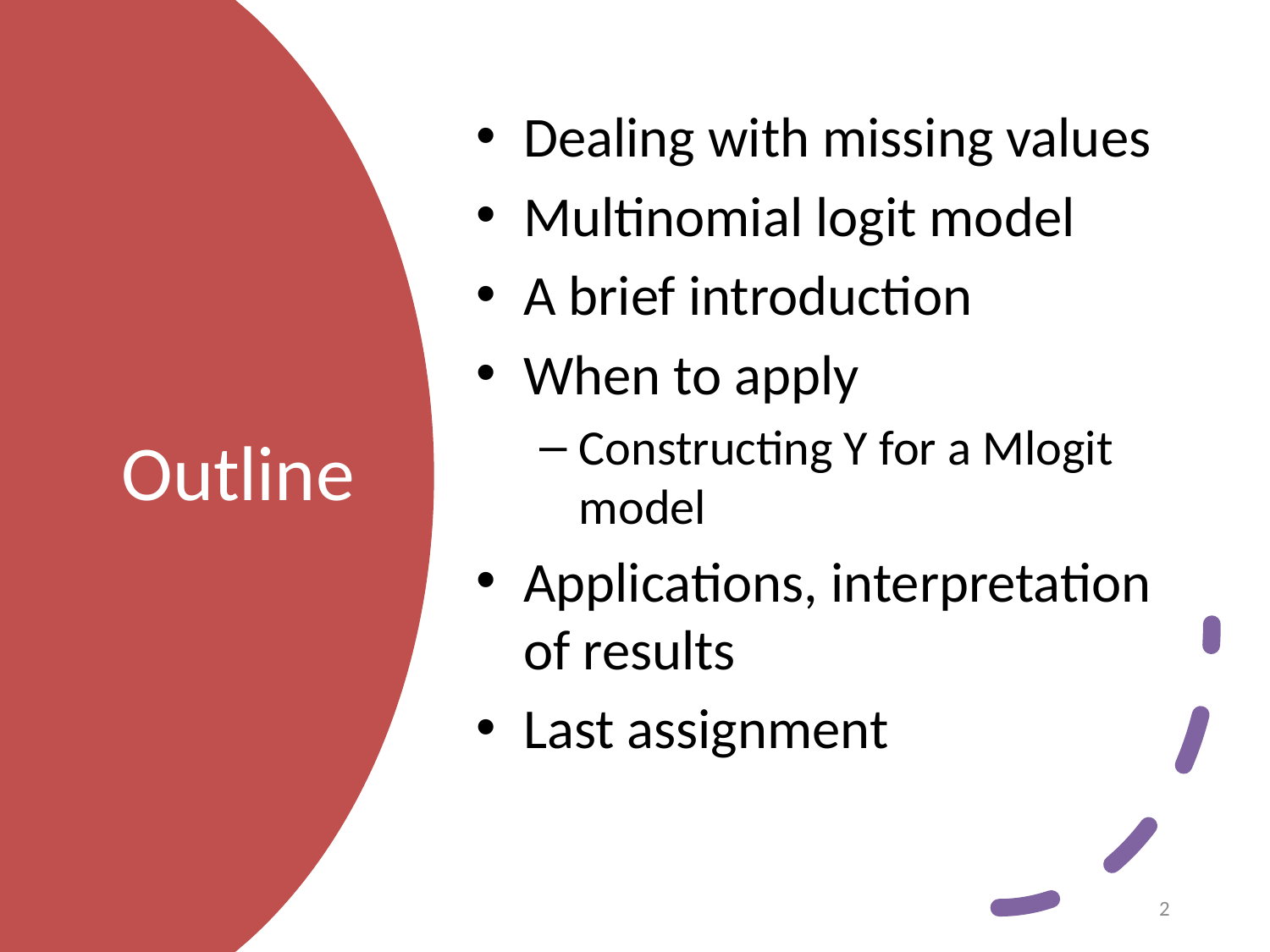

Dealing with missing values
Multinomial logit model
A brief introduction
When to apply
Constructing Y for a Mlogit model
Applications, interpretation of results
Last assignment

# Outline

2